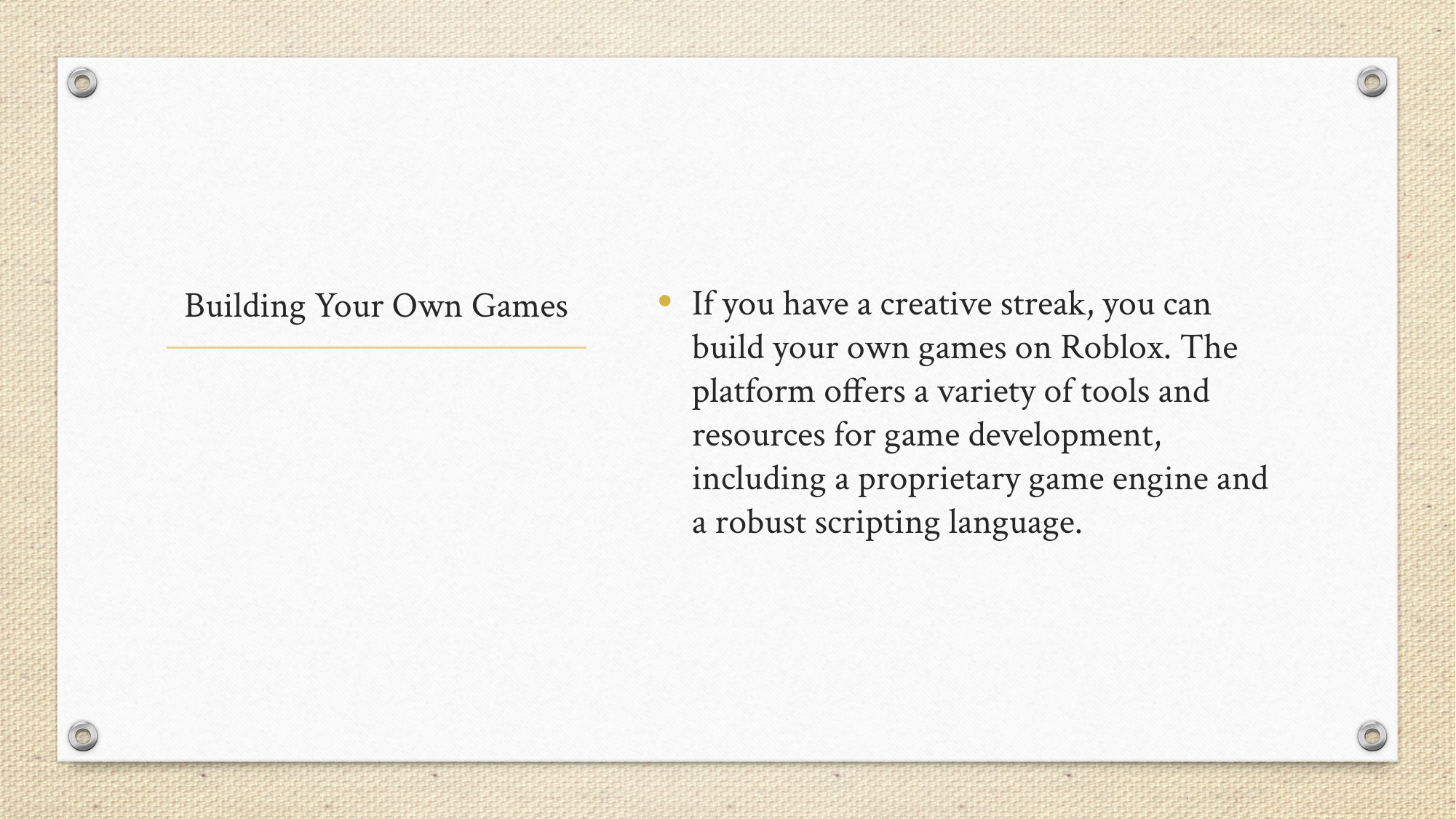

If you have a creative streak, you can build your own games on Roblox. The platform offers a variety of tools and resources for game development, including a proprietary game engine and a robust scripting language.
# Building Your Own Games